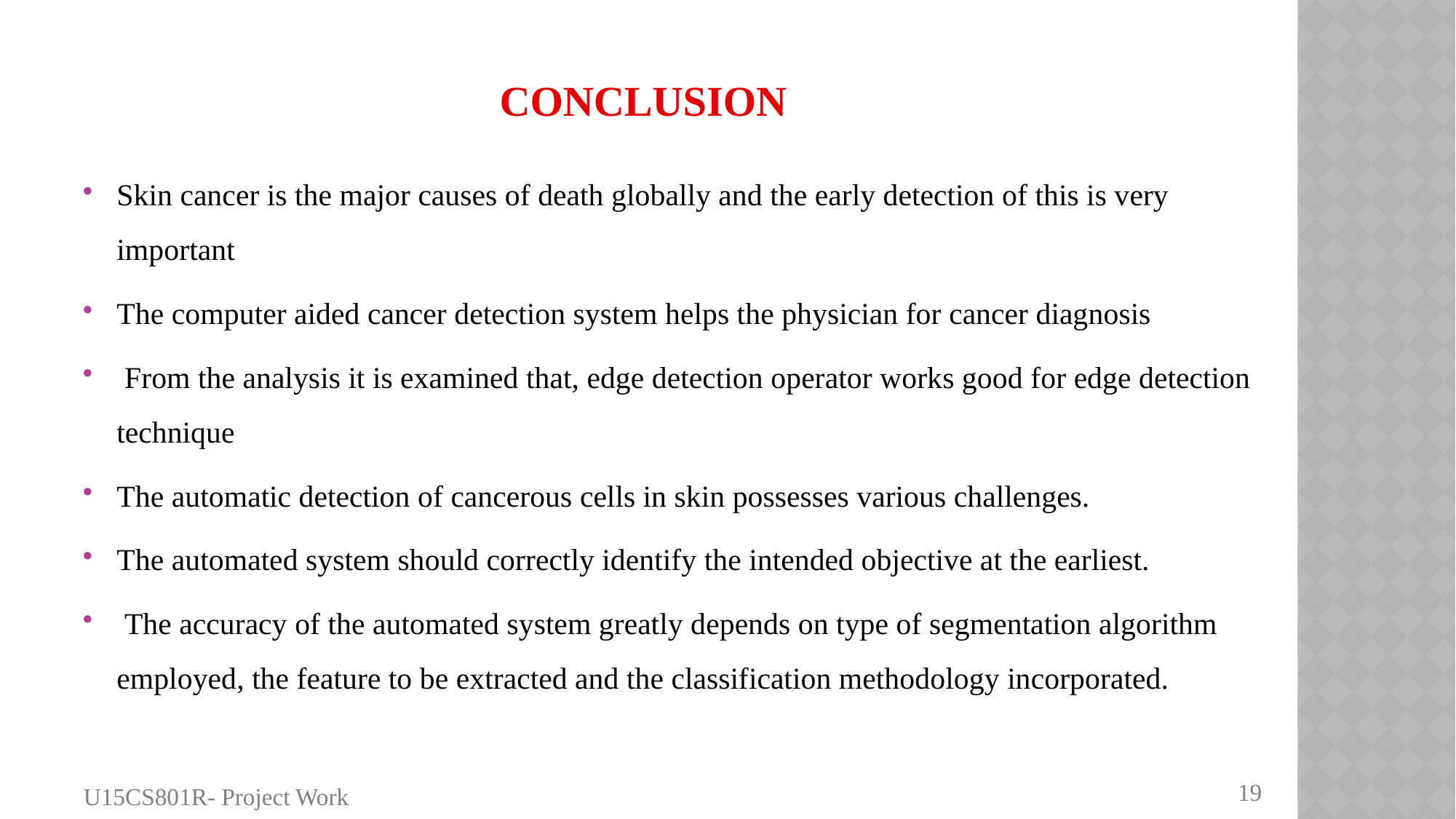

# CONCLUSION
Skin cancer is the major causes of death globally and the early detection of this is very important
The computer aided cancer detection system helps the physician for cancer diagnosis
 From the analysis it is examined that, edge detection operator works good for edge detection technique
The automatic detection of cancerous cells in skin possesses various challenges.
The automated system should correctly identify the intended objective at the earliest.
 The accuracy of the automated system greatly depends on type of segmentation algorithm employed, the feature to be extracted and the classification methodology incorporated.
19
U15CS801R- Project Work